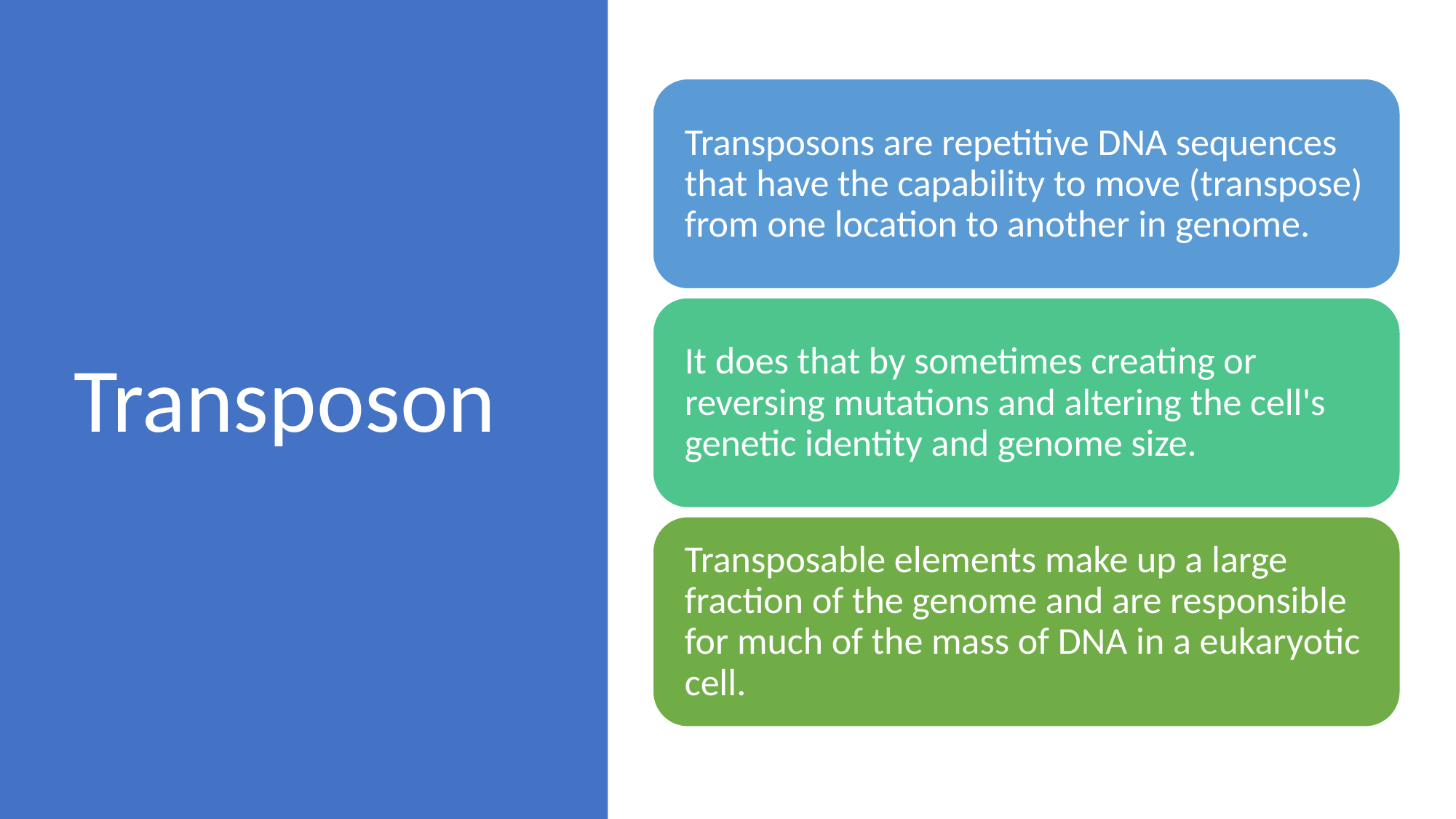

# Transposon
Transposons are repetitive DNA sequences that have the capability to move (transpose) from one location to another in genome.
It does that by sometimes creating or reversing mutations and altering the cell's genetic identity and genome size.
Transposable elements make up a large fraction of the genome and are responsible for much of the mass of DNA in a eukaryotic cell.